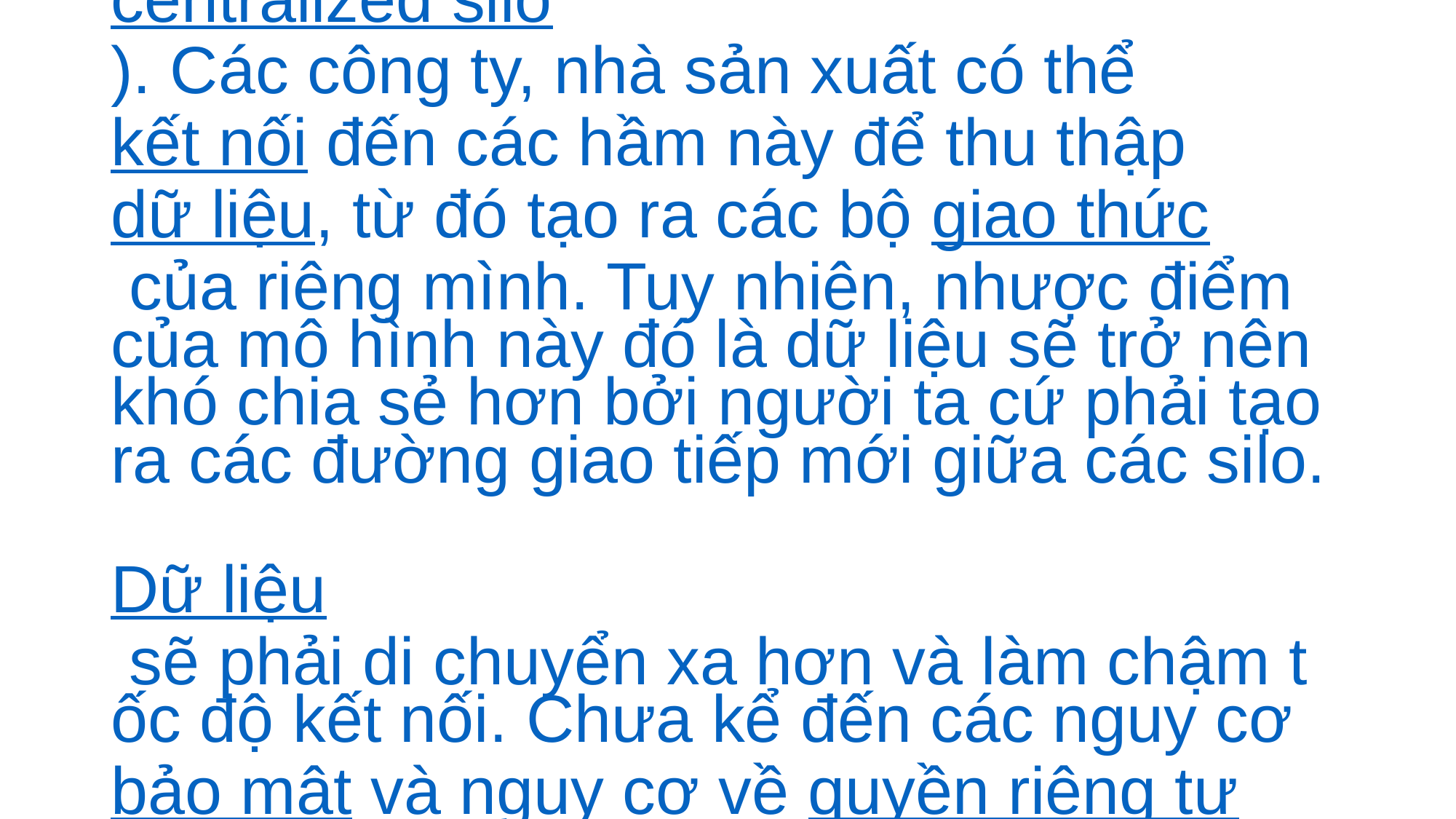

# i.. Nếu xu hướng hiện nay tiếp tục, dữ liệu được các thiết bị gửi và nhận sẽ nằm trong các "hầm chứa" mang tính chất tập trung (centralized silo). Các công ty, nhà sản xuất có thể kết nối đến các hầm này để thu thập dữ liệu, từ đó tạo ra các bộ giao thức của riêng mình. Tuy nhiên, nhược điểm của mô hình này đó là dữ liệu sẽ trở nên khó chia sẻ hơn bởi người ta cứ phải tạo ra các đường giao tiếp mới giữa các silo. Dữ liệu sẽ phải di chuyển xa hơn và làm chậm tốc độ kết nối. Chưa kể đến các nguy cơ bảo mật và nguy cơ về quyền riêng tư của người dùng nữa.[17]